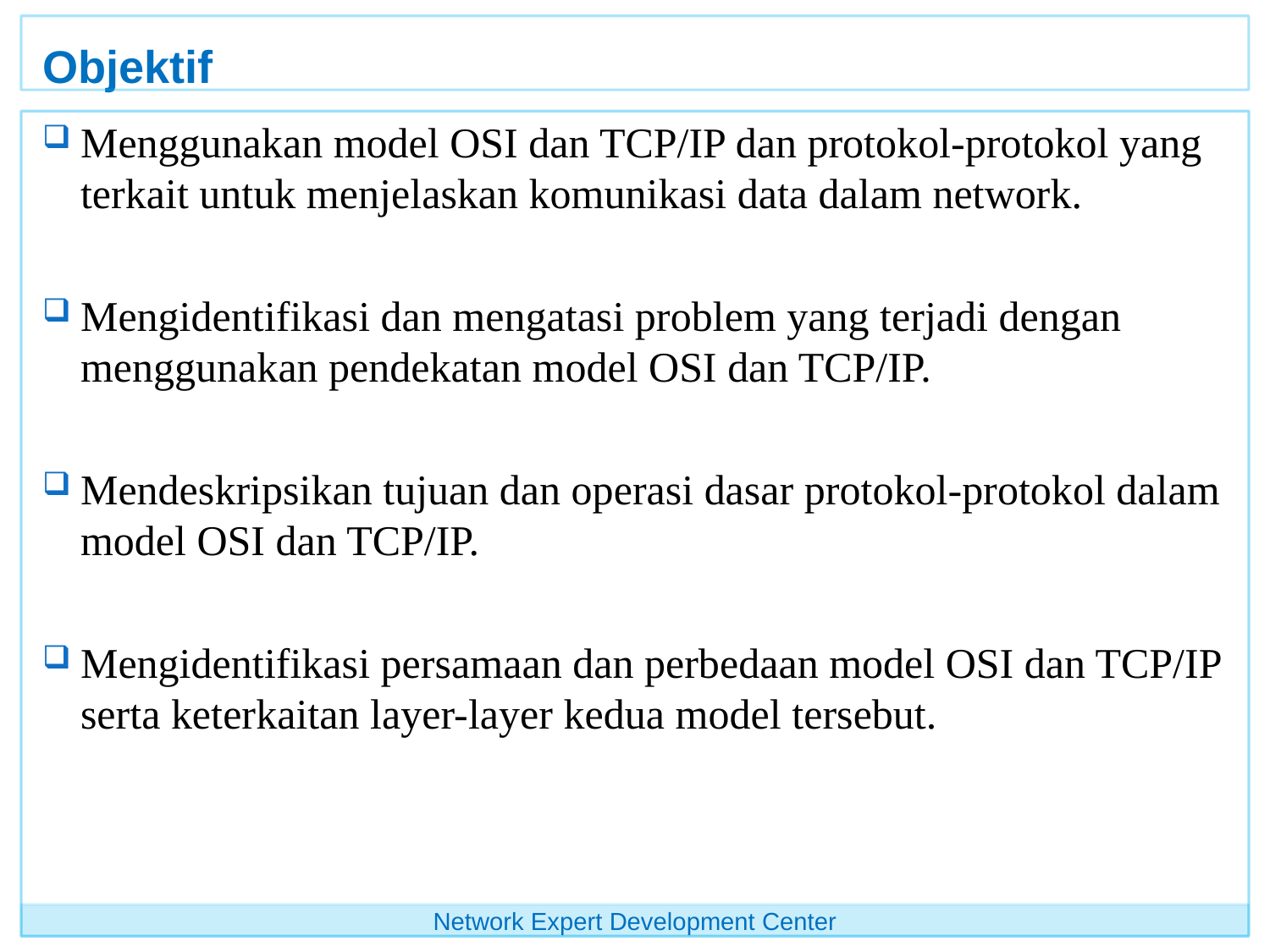

# Objektif
Menggunakan model OSI dan TCP/IP dan protokol-protokol yang terkait untuk menjelaskan komunikasi data dalam network.

Mengidentifikasi dan mengatasi problem yang terjadi dengan menggunakan pendekatan model OSI dan TCP/IP.

Mendeskripsikan tujuan dan operasi dasar protokol-protokol dalam model OSI dan TCP/IP.

Mengidentifikasi persamaan dan perbedaan model OSI dan TCP/IP serta keterkaitan layer-layer kedua model tersebut.

Network Expert Development Center